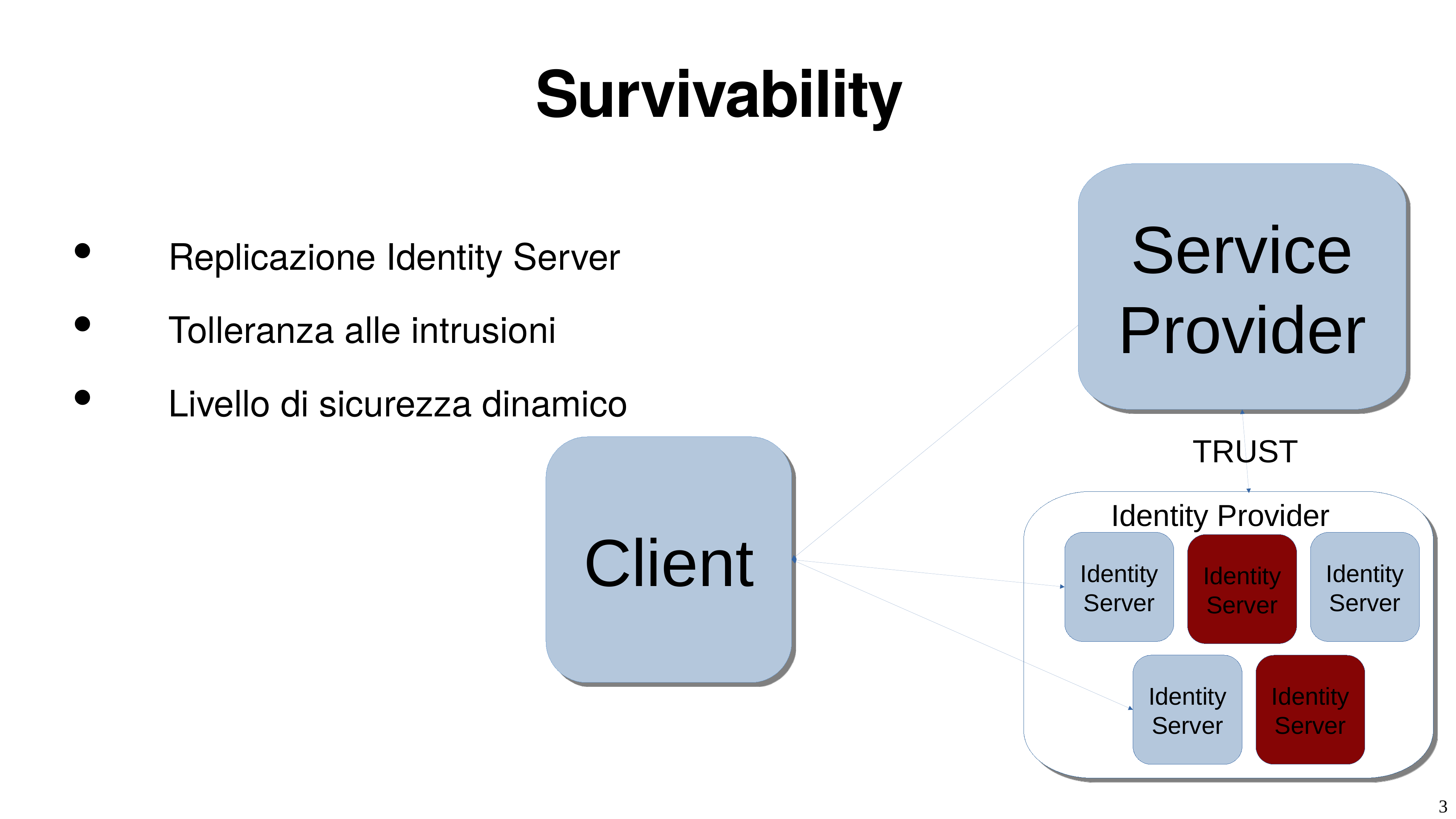

# Survivability
Service Provider
Replicazione Identity Server
Tolleranza alle intrusioni
Livello di sicurezza dinamico

Client

Identity Provider
Identity Server
Identity Server
Identity Server

Identity Server
Identity Server
3